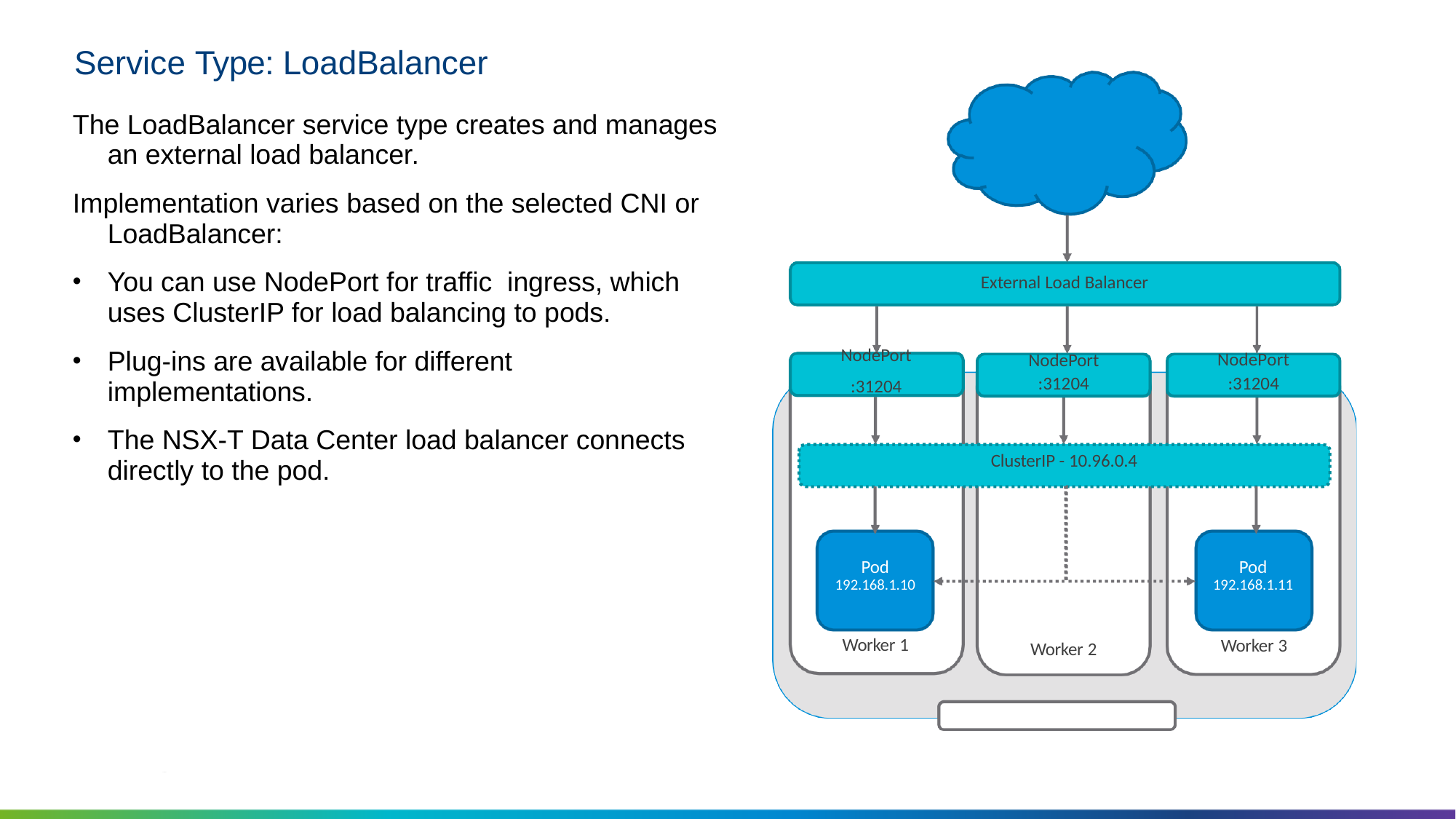

# Service Type: LoadBalancer

The LoadBalancer service type creates and manages an external load balancer.
Implementation varies based on the selected CNI or LoadBalancer:
You can use NodePort for traffic  ingress, which uses ClusterIP for load balancing to pods.
Plug-ins are available for different implementations.
The NSX-T Data Center load balancer connects directly to the pod.

| NodePort | External Load Balancer NodePort | NodePort |
| --- | --- | --- |
| :31204 | :31204 | :31204 |
|  | ClusterIP - 10.96.0.4 |  |
| Pod 192.168.1.10 |  | Pod 192.168.1.11 |
| Worker 1 | Worker 2 | Worker 3 |
Kubernetes Cluster